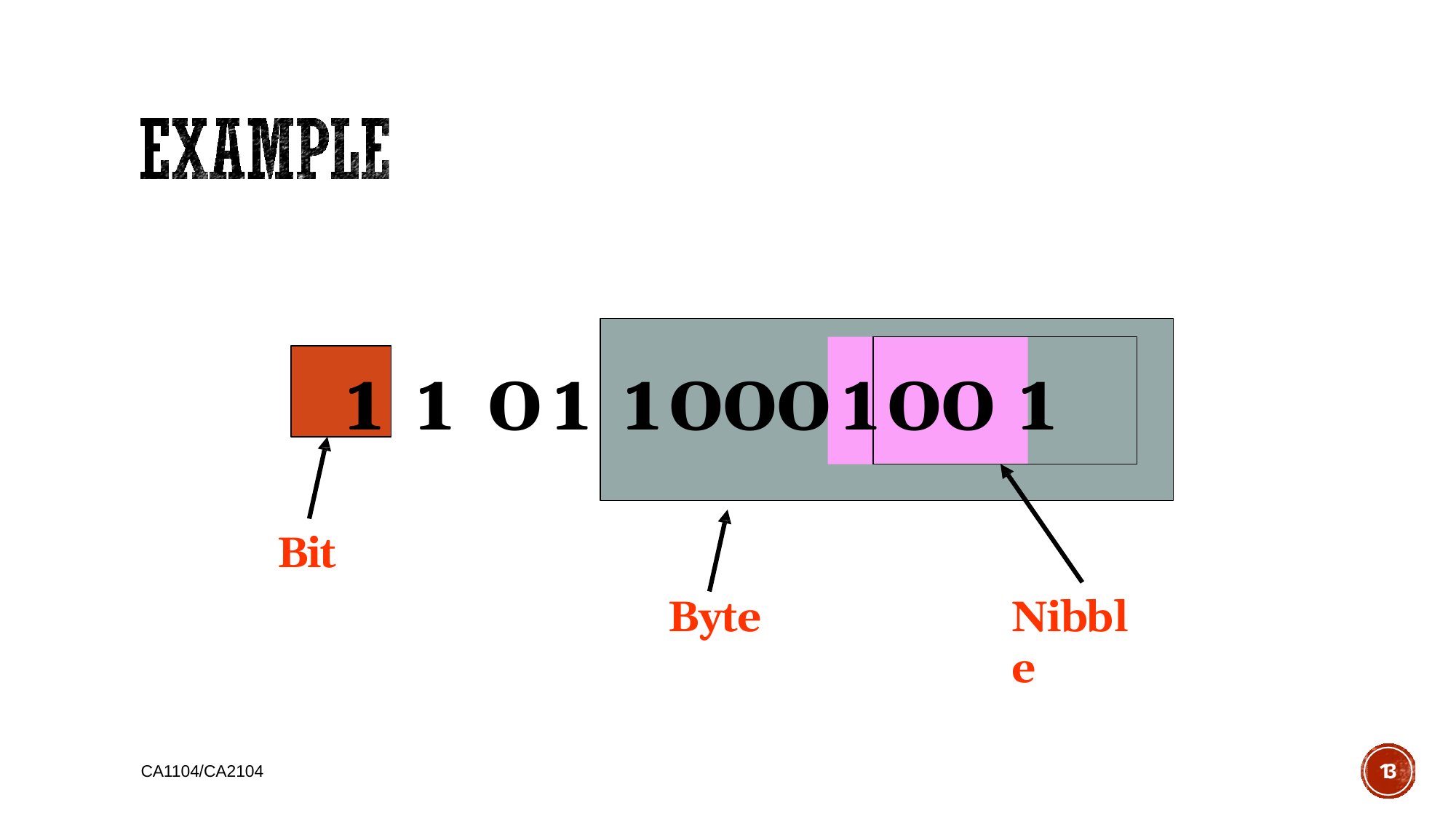

# 1 1 0 1 10 0 0 10 0 1

Bit
Byte
Nibble
13
CA1104/CA2104